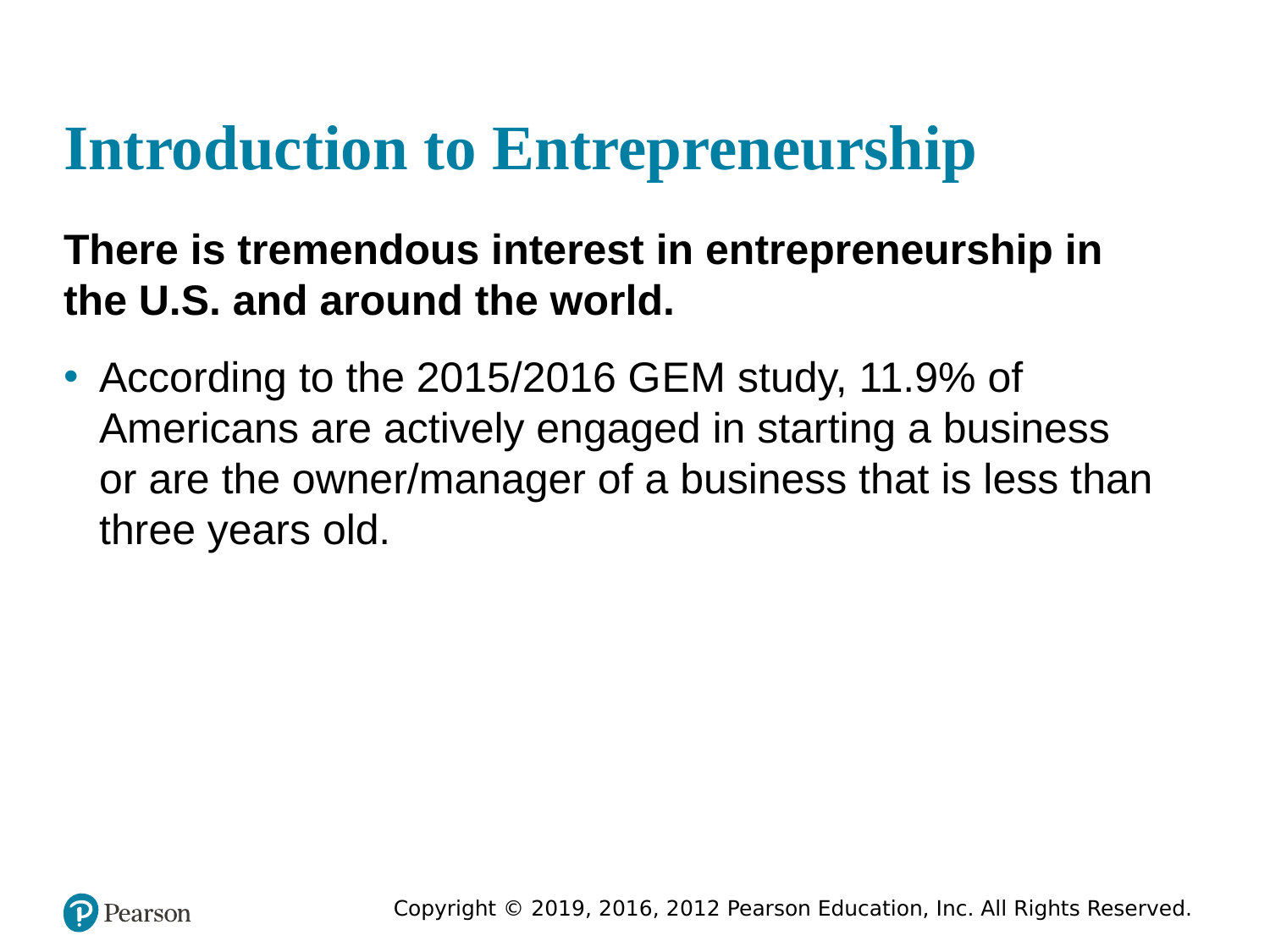

# Introduction to Entrepreneurship
There is tremendous interest in entrepreneurship in the U.S. and around the world.
According to the 2015/2016 G E M study, 11.9% of Americans are actively engaged in starting a business or are the owner/manager of a business that is less than three years old.